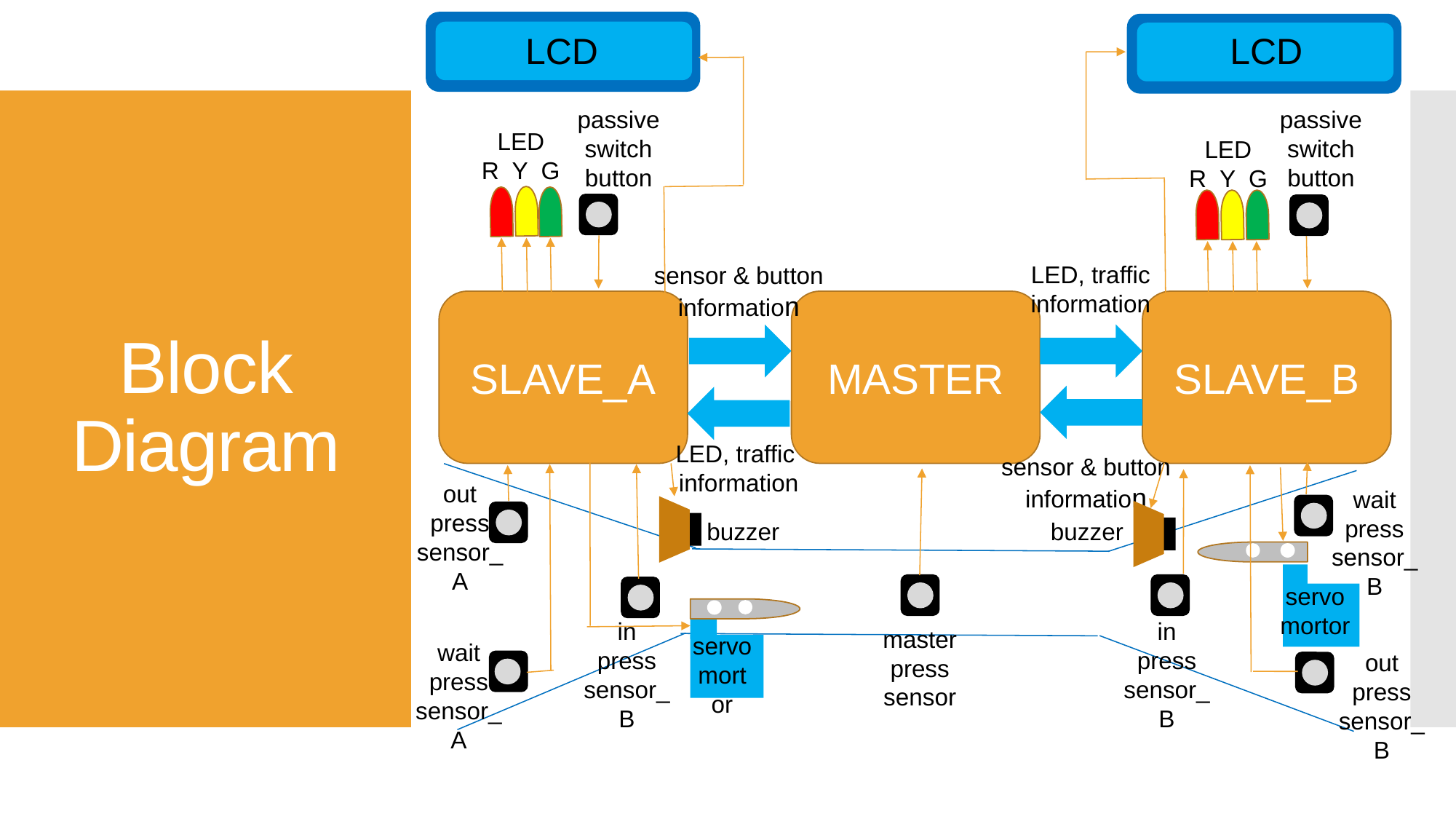

LCD

LCD

passive
switch
button

passive
switch
button

LED
R  Y  G
LED
R  Y  G
# Block Diagram

LED, traffic
information
sensor & button
information
SLAVE_A
MASTER
SLAVE_B

LED, traffic
information
sensor & button
information
out
press
sensor_A
wait
press
sensor_B

buzzer
buzzer

servo
mortor

in
press
sensor_B
in
press
sensor_B

master
press
sensor
servo
mortor
wait
press
sensor_A

out
press
sensor_B